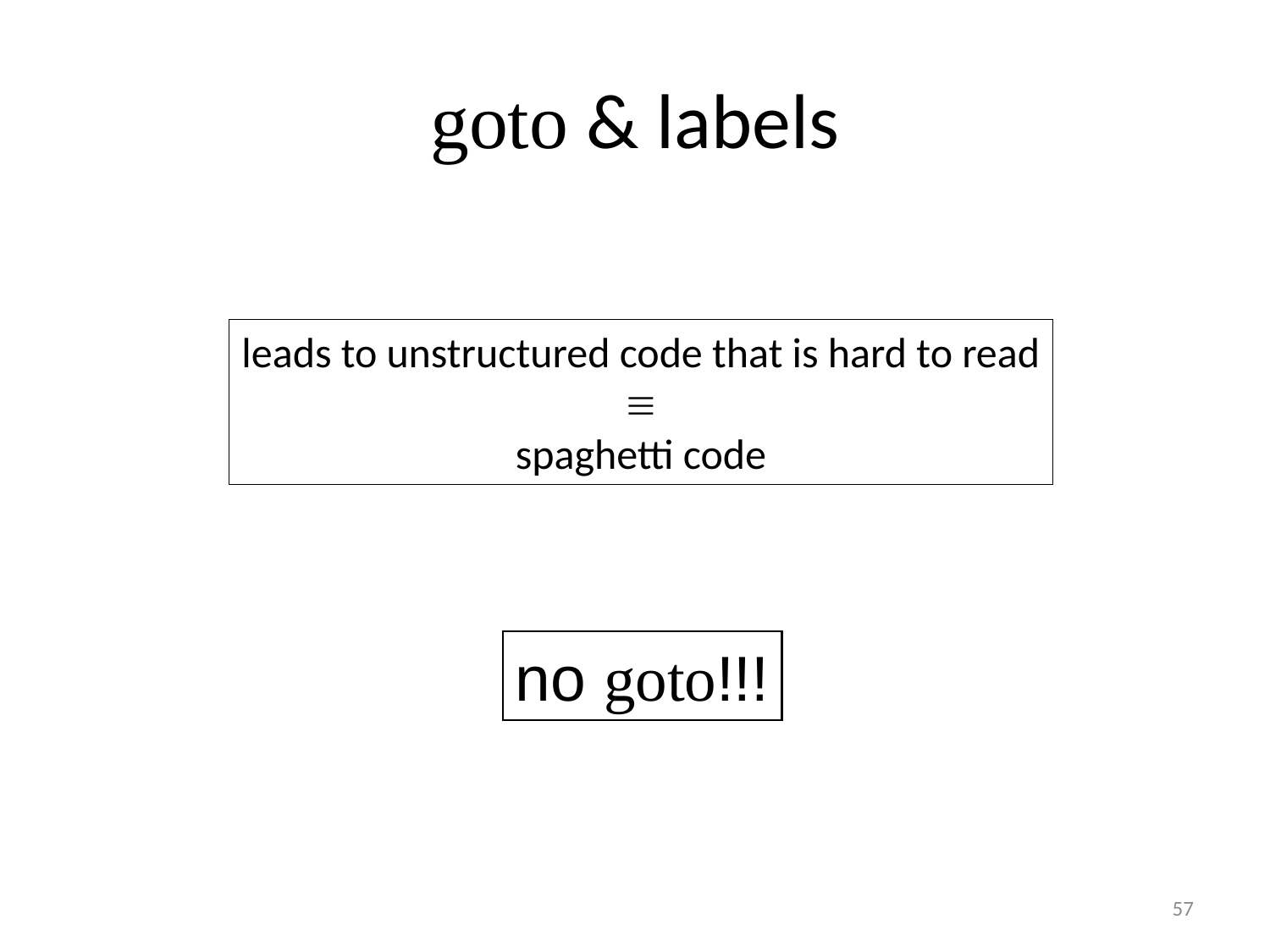

# goto & labels
leads to unstructured code that is hard to read
≡
spaghetti code
no goto!!!
57